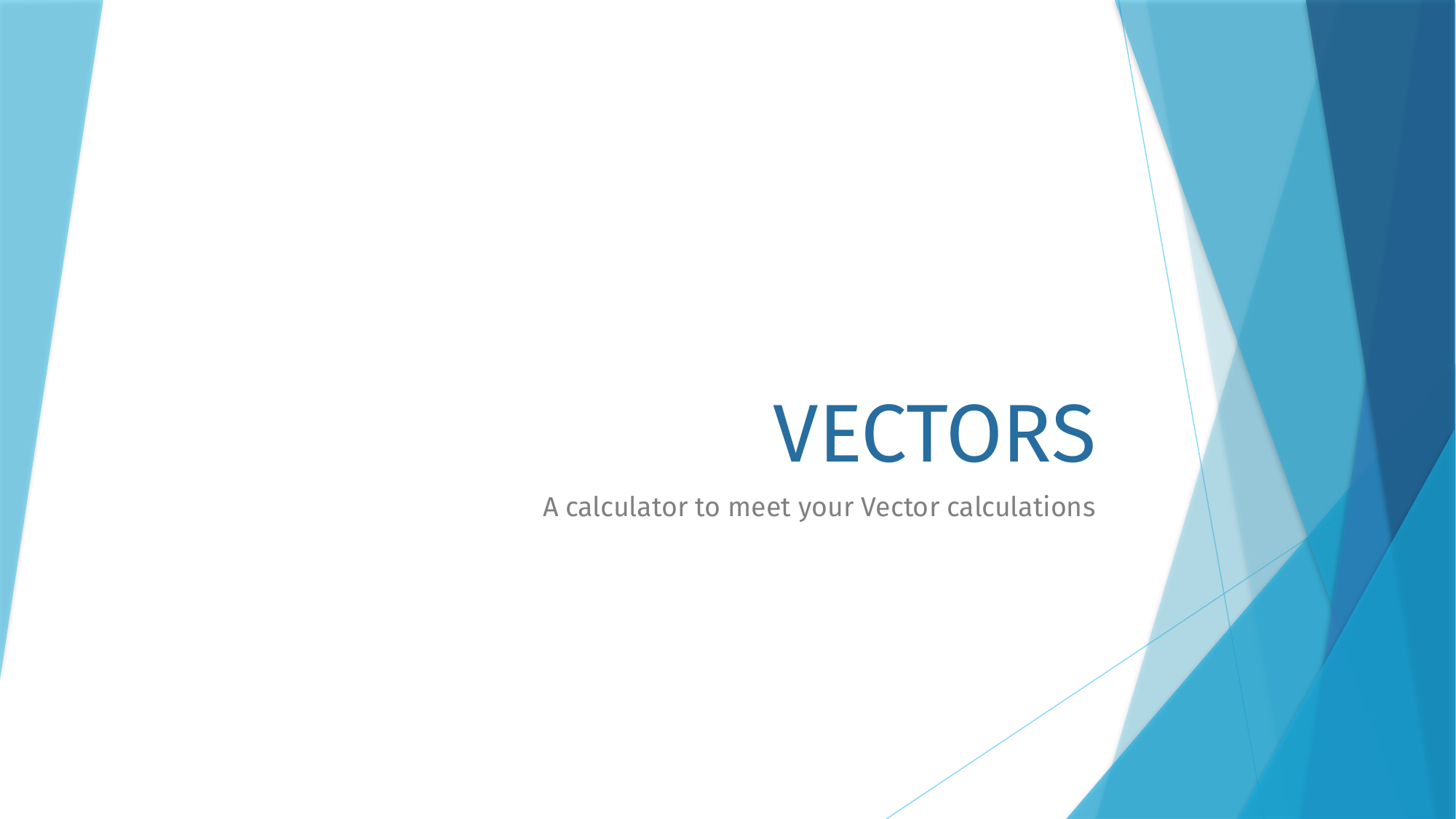

# VECTORS
A calculator to meet your Vector calculations